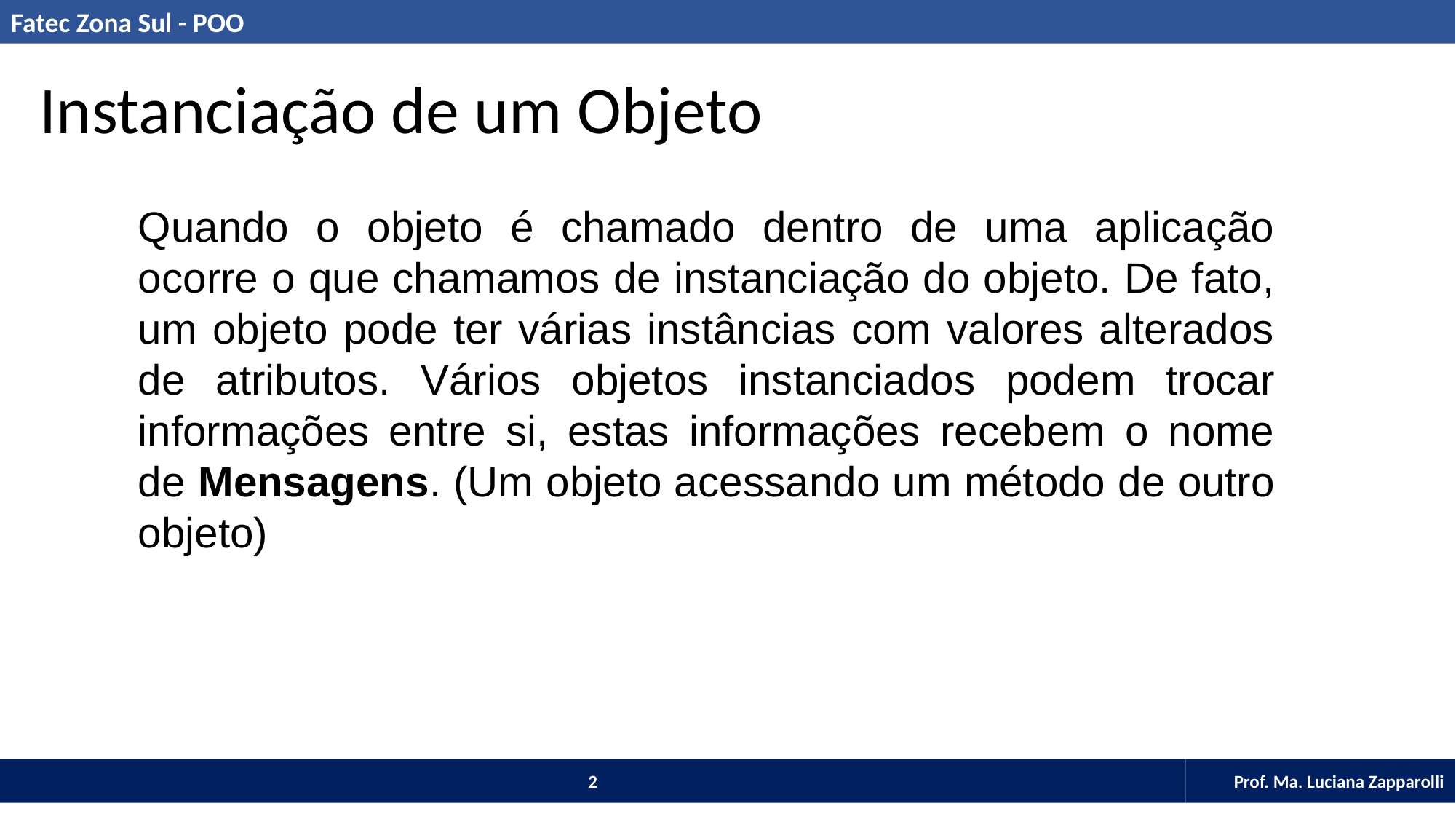

Instanciação de um Objeto
Quando o objeto é chamado dentro de uma aplicação ocorre o que chamamos de instanciação do objeto. De fato, um objeto pode ter várias instâncias com valores alterados de atributos. Vários objetos instanciados podem trocar informações entre si, estas informações recebem o nome de Mensagens. (Um objeto acessando um método de outro objeto)
2
Prof. Ma. Luciana Zapparolli